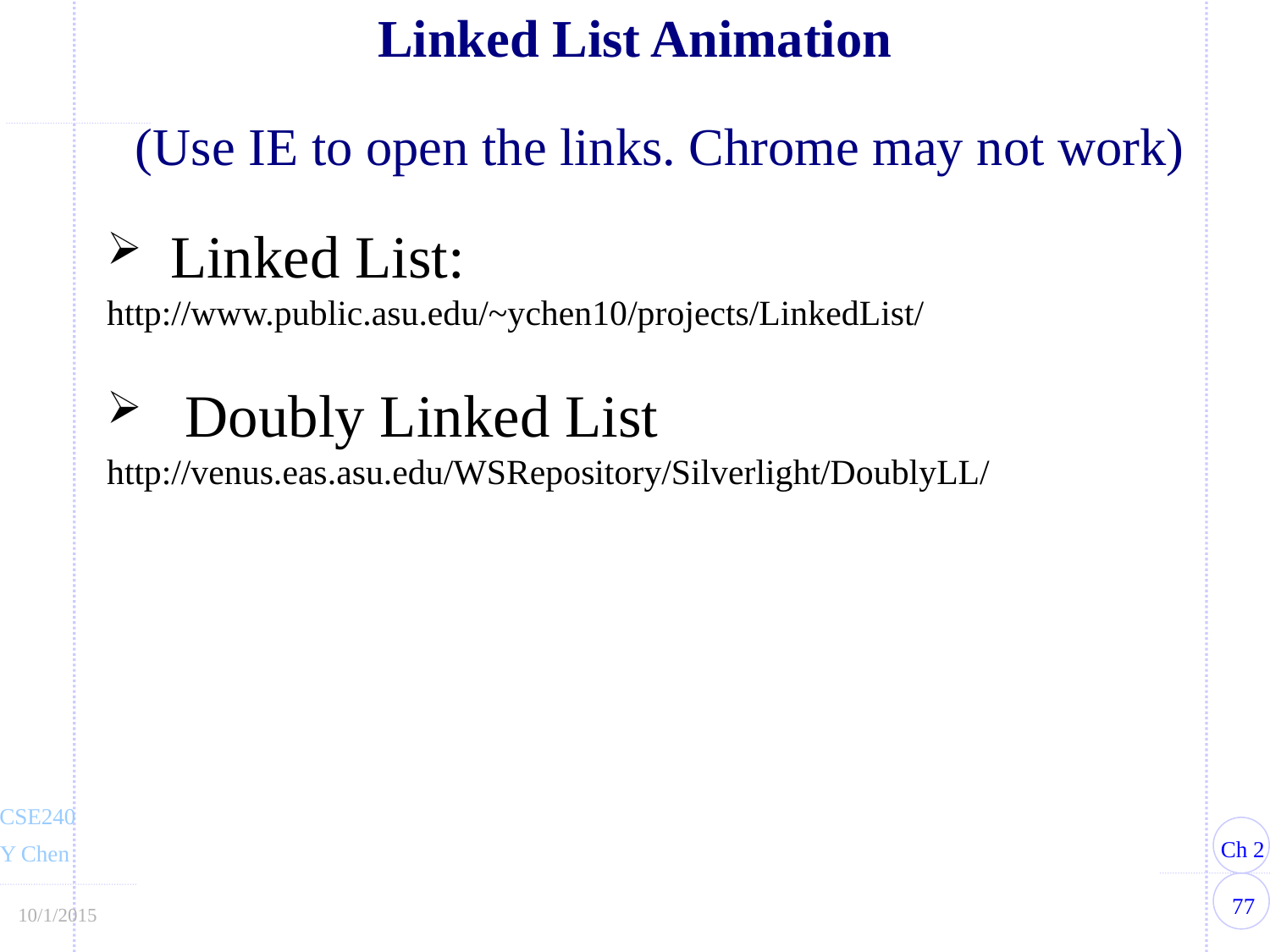

# Linked List Animation (Use IE to open the links. Chrome may not work)
Linked List:
http://www.public.asu.edu/~ychen10/projects/LinkedList/

 Doubly Linked List
http://venus.eas.asu.edu/WSRepository/Silverlight/DoublyLL/